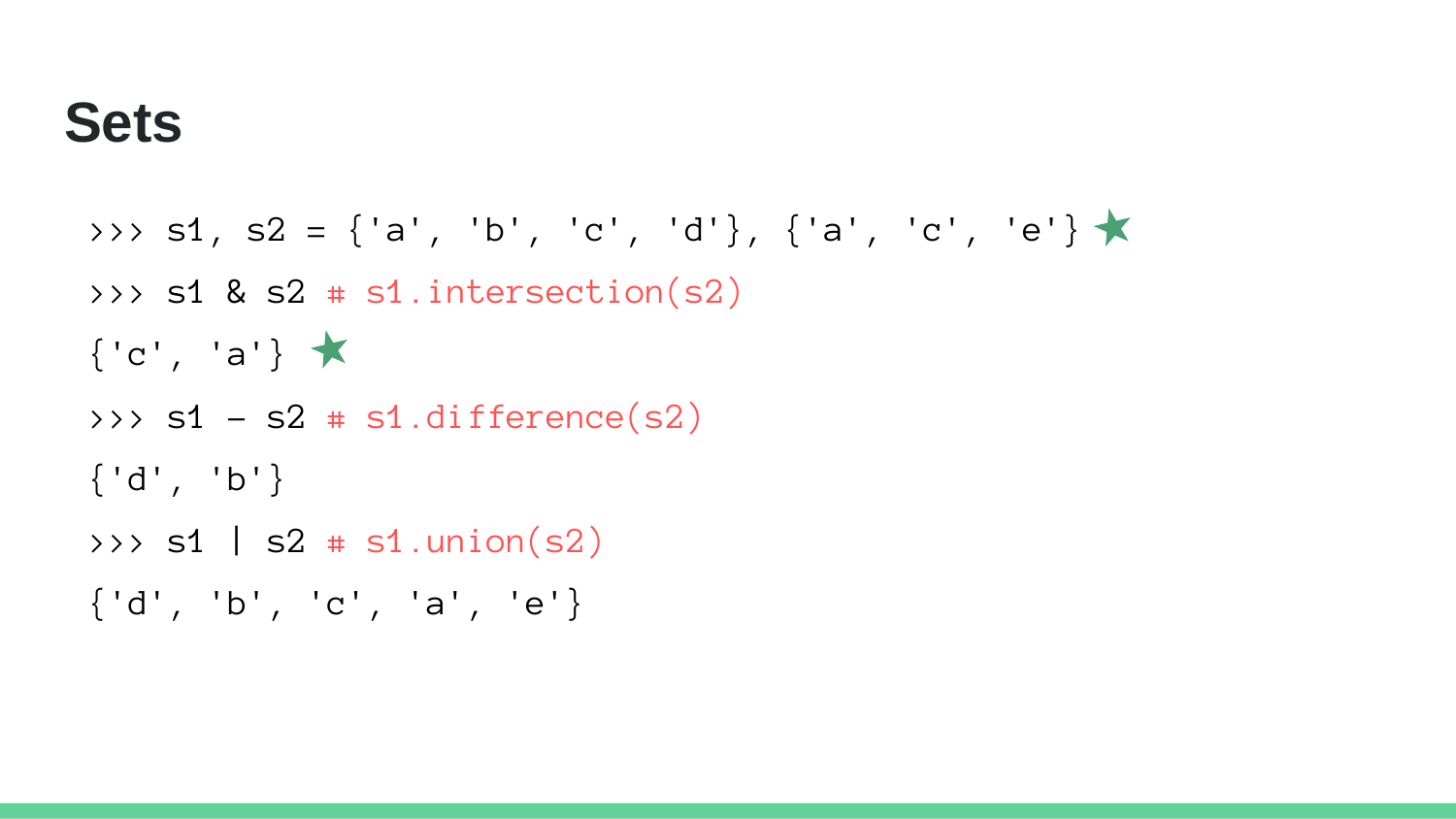

# Sets
>>> s1, s2 = {'a', 'b', 'c', 'd'}, {'a', 'c', 'e'}
>>> s1 & s2 # s1.intersection(s2)
{'c', 'a'}
>>> s1 - s2 # s1.difference(s2)
{'d', 'b'}
>>> s1 | s2 # s1.union(s2)
{'d', 'b', 'c', 'a', 'e'}